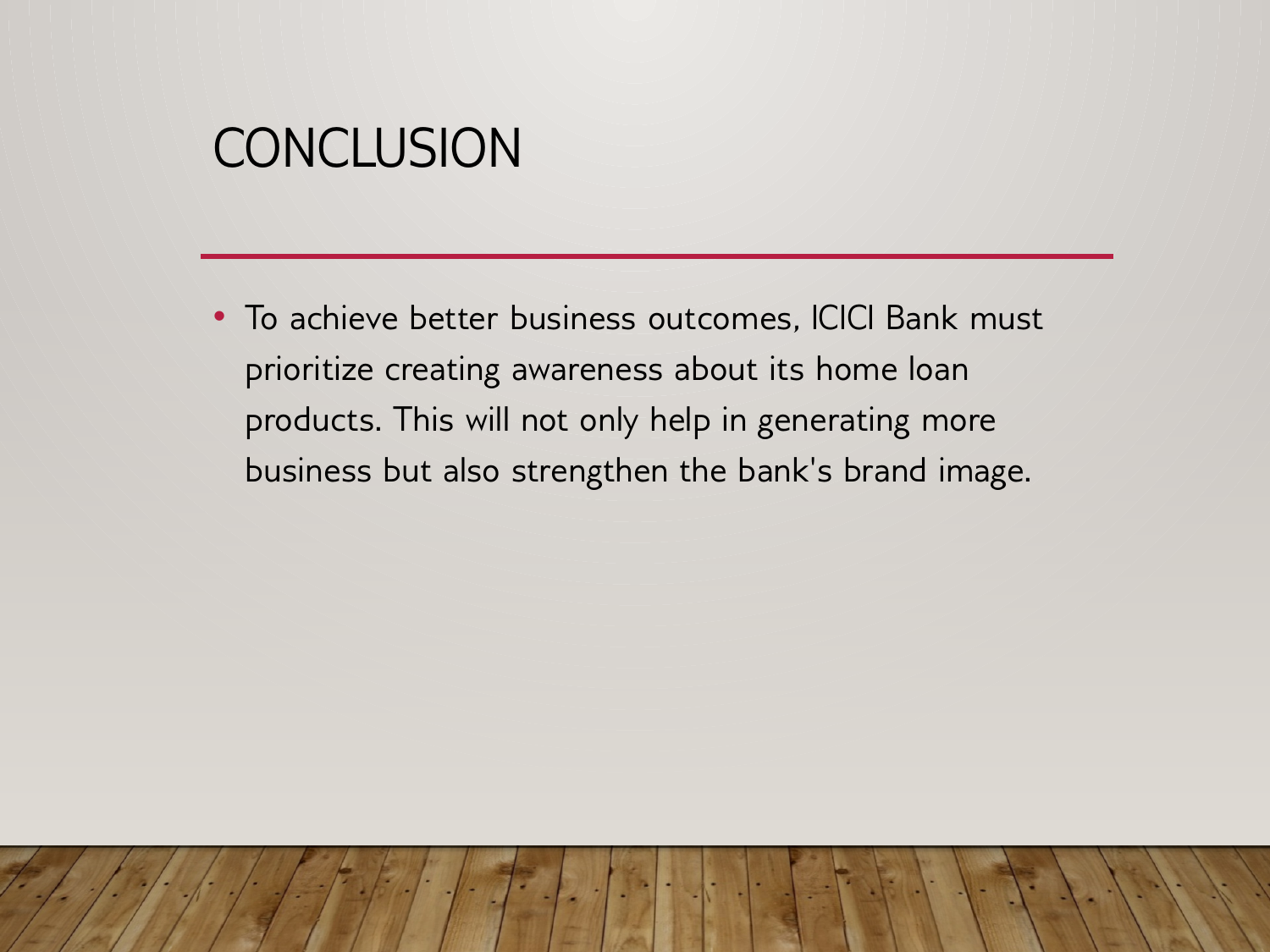

# Conclusion
To achieve better business outcomes, ICICI Bank must prioritize creating awareness about its home loan products. This will not only help in generating more business but also strengthen the bank's brand image.